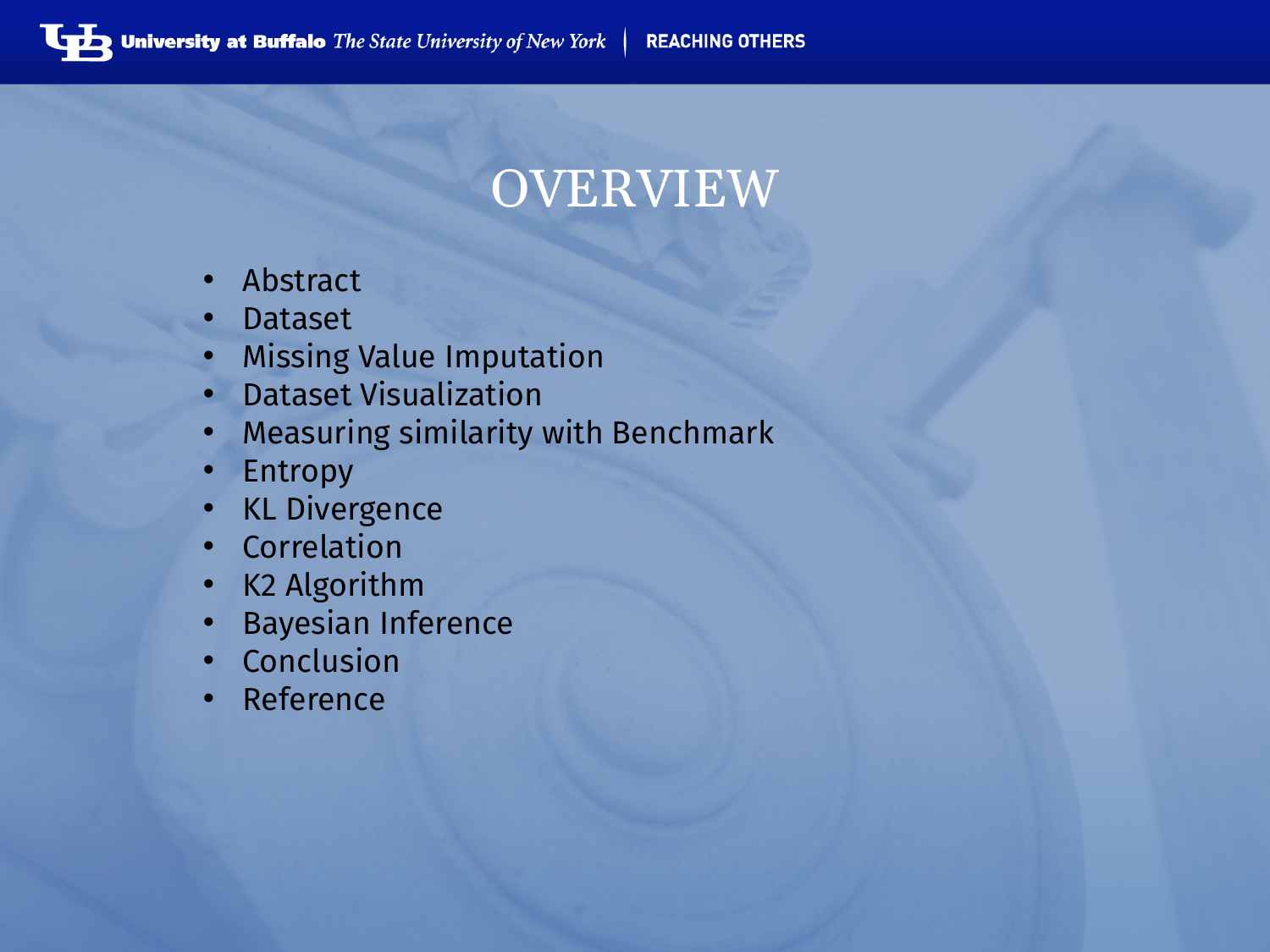

# OVERVIEW
Abstract
Dataset
Missing Value Imputation
Dataset Visualization
Measuring similarity with Benchmark
Entropy
KL Divergence
Correlation
K2 Algorithm
Bayesian Inference
Conclusion
Reference